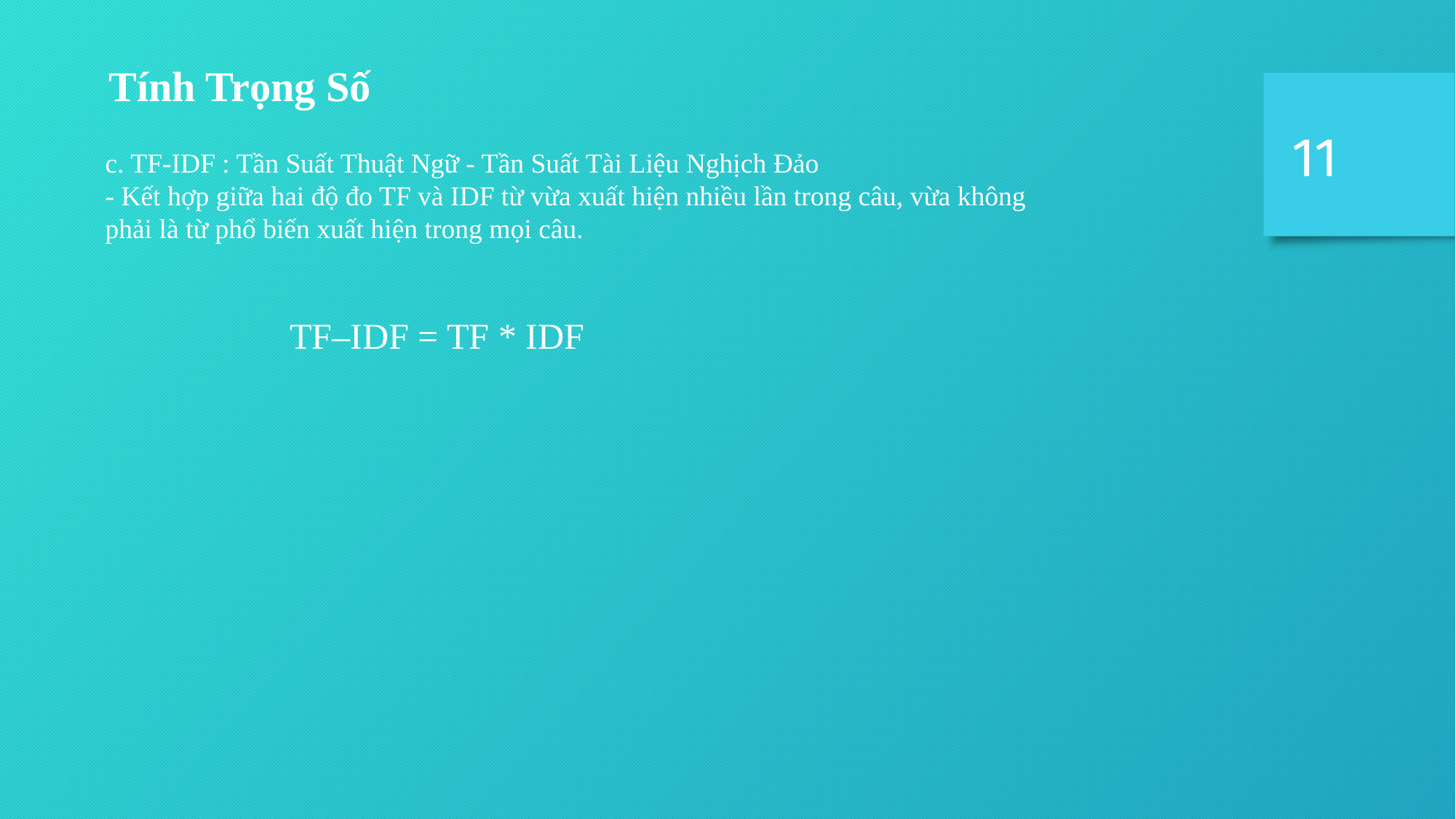

Tính Trọng Số
11
c. TF-IDF : Tần Suất Thuật Ngữ - Tần Suất Tài Liệu Nghịch Đảo
- Kết hợp giữa hai độ đo TF và IDF từ vừa xuất hiện nhiều lần trong câu, vừa không phải là từ phổ biến xuất hiện trong mọi câu.
TF–IDF = TF * IDF